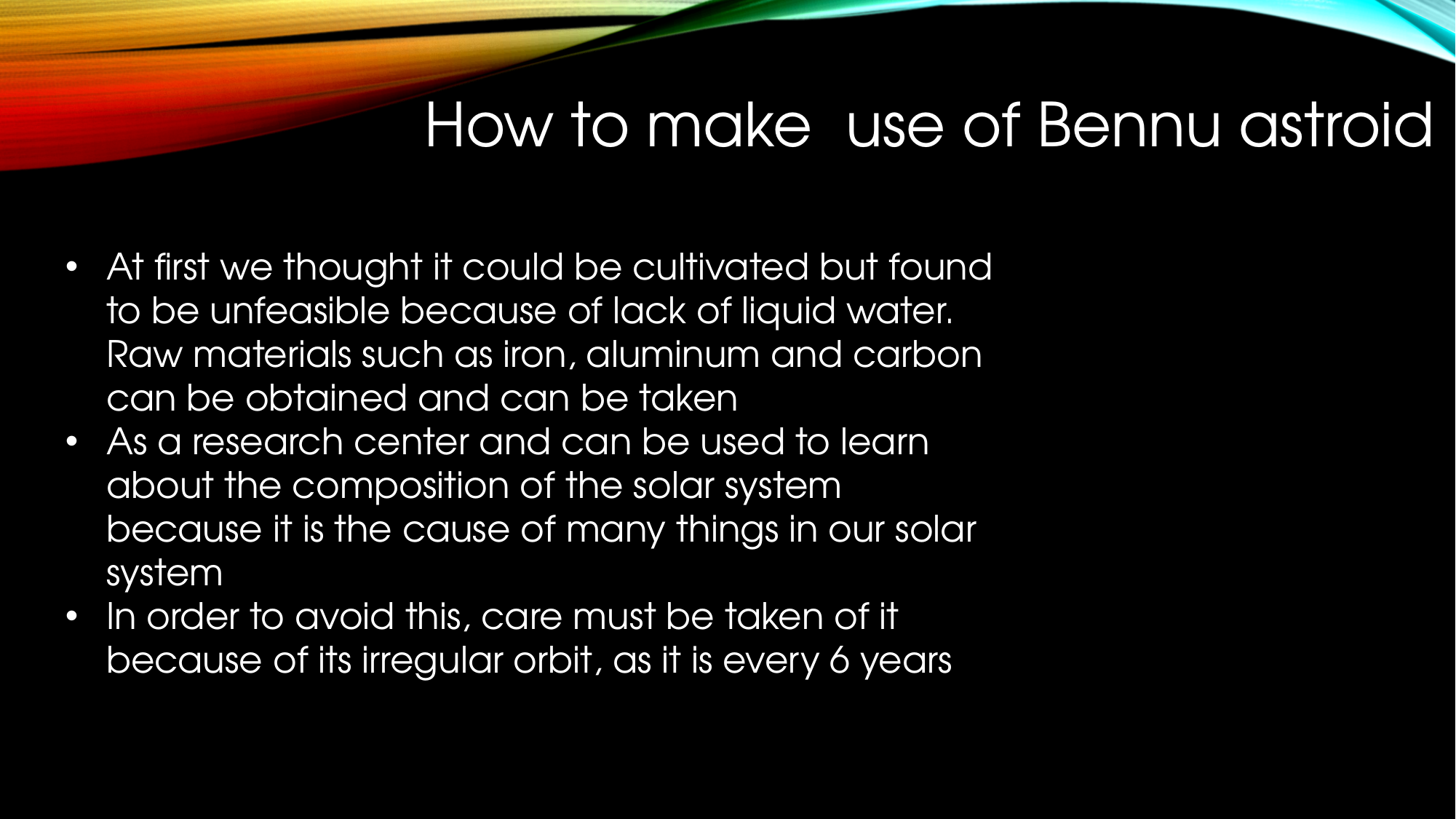

How to make  use of Bennu astroid
At first we thought it could be cultivated but found to be unfeasible because of lack of liquid water. Raw materials such as iron, aluminum and carbon can be obtained and can be taken
As a research center and can be used to learn about the composition of the solar system because it is the cause of many things in our solar system
In order to avoid this, care must be taken of it because of its irregular orbit, as it is every 6 years